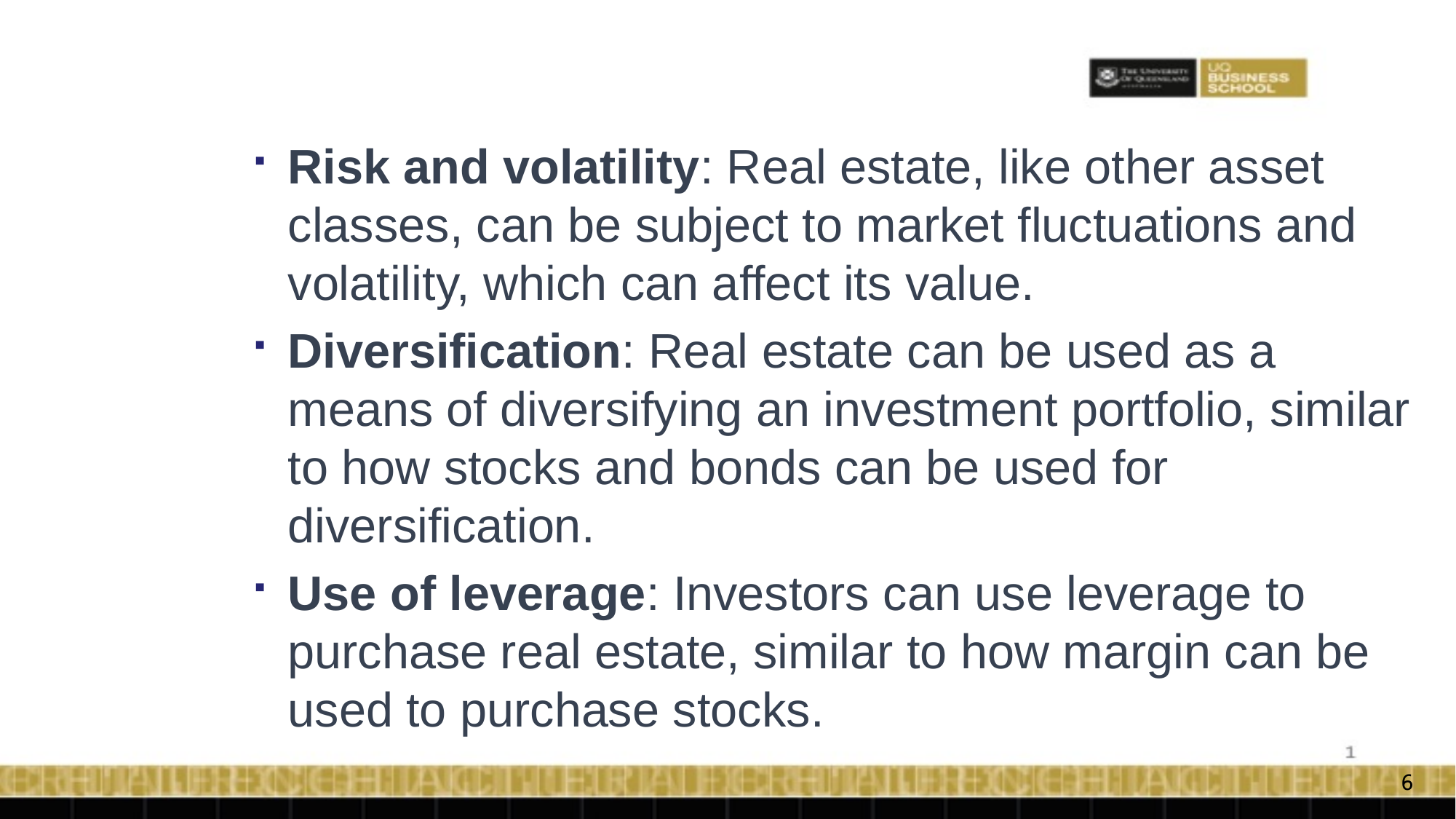

Risk and volatility: Real estate, like other asset classes, can be subject to market fluctuations and volatility, which can affect its value.
Diversification: Real estate can be used as a means of diversifying an investment portfolio, similar to how stocks and bonds can be used for diversification.
Use of leverage: Investors can use leverage to purchase real estate, similar to how margin can be used to purchase stocks.

6